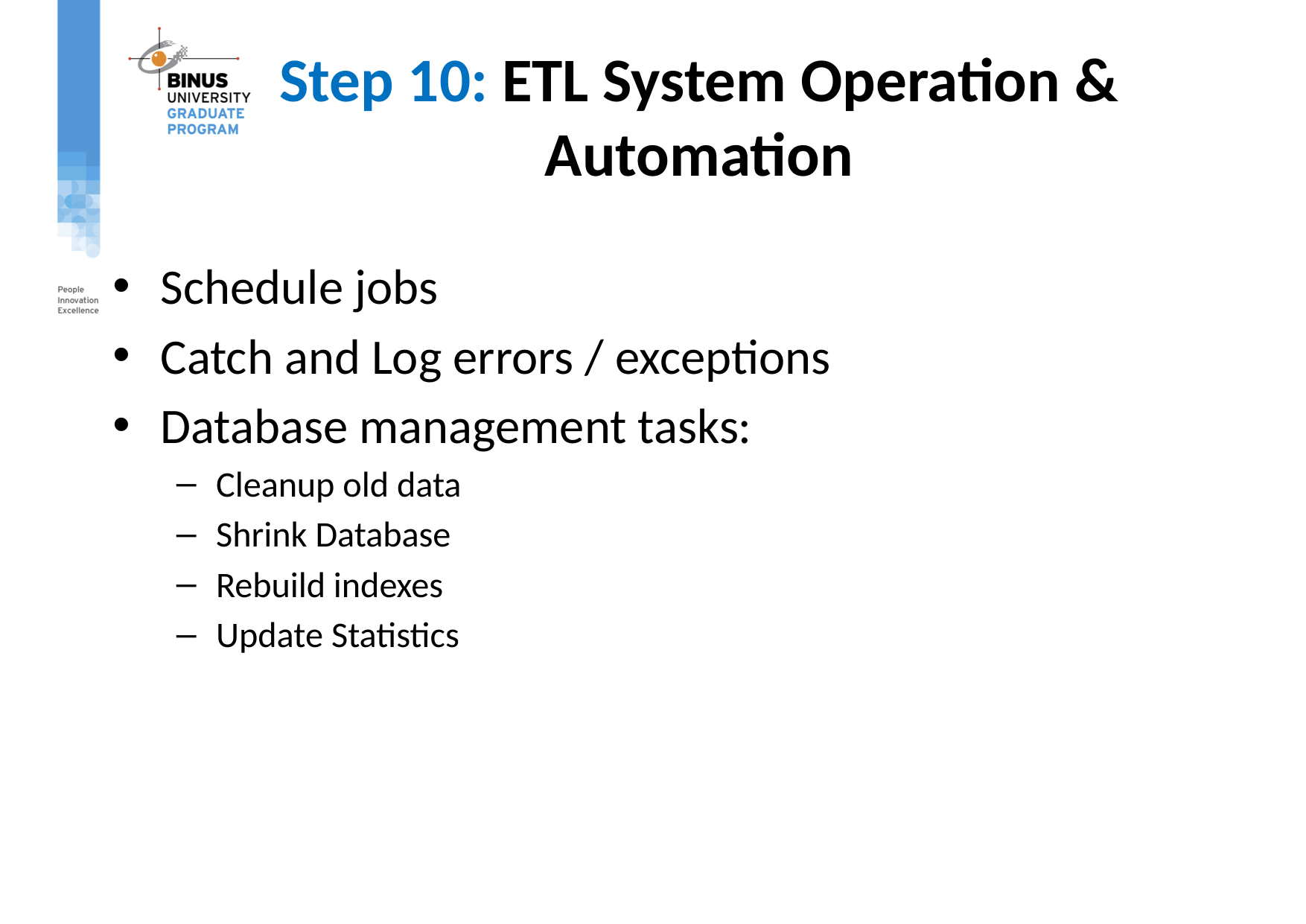

# Step 10: ETL System Operation & Automation
Schedule jobs
Catch and Log errors / exceptions
Database management tasks:
Cleanup old data
Shrink Database
Rebuild indexes
Update Statistics